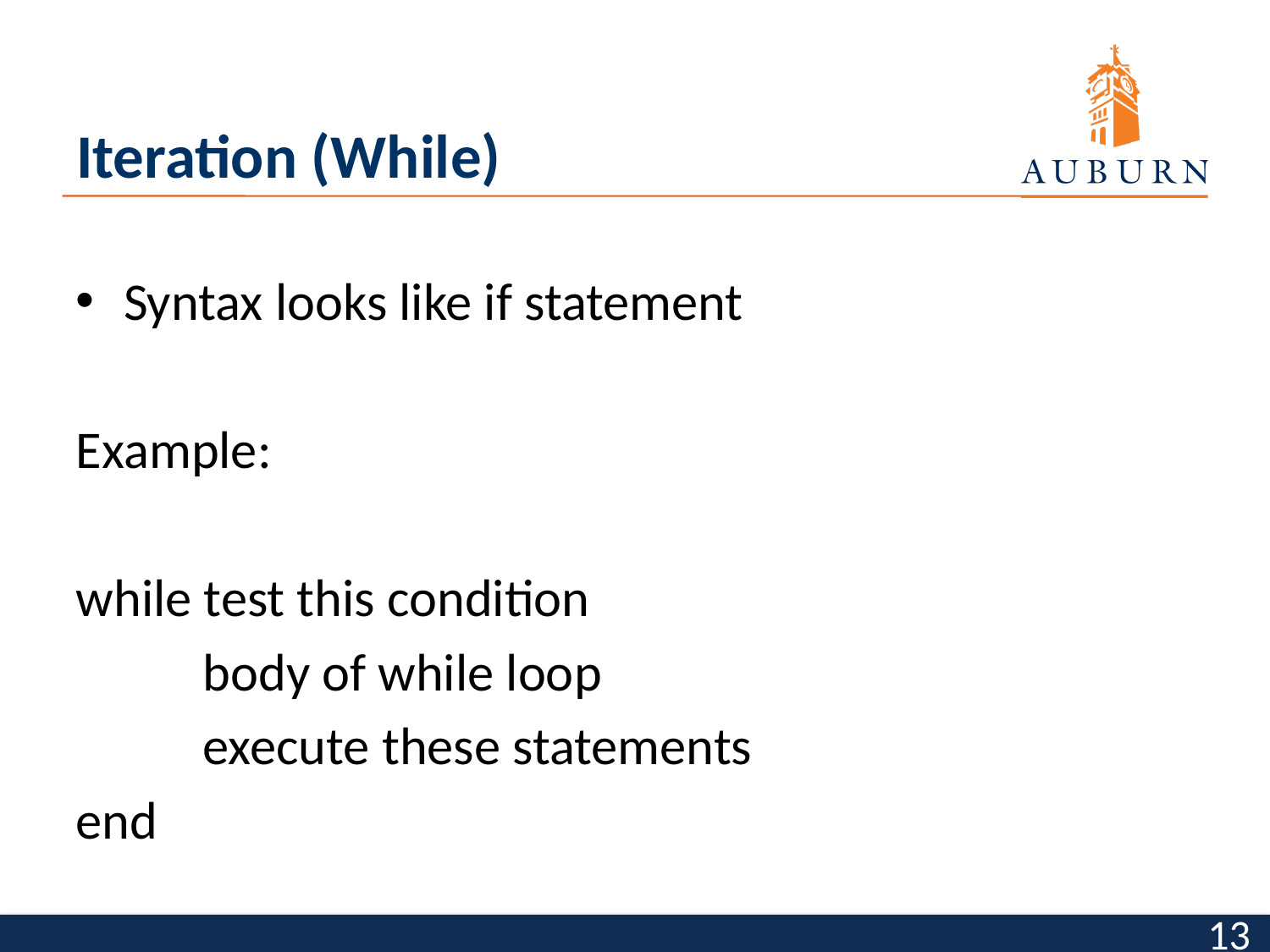

# Iteration (While)
Syntax looks like if statement

Example:

while test this condition
	body of while loop
	execute these statements
end
13